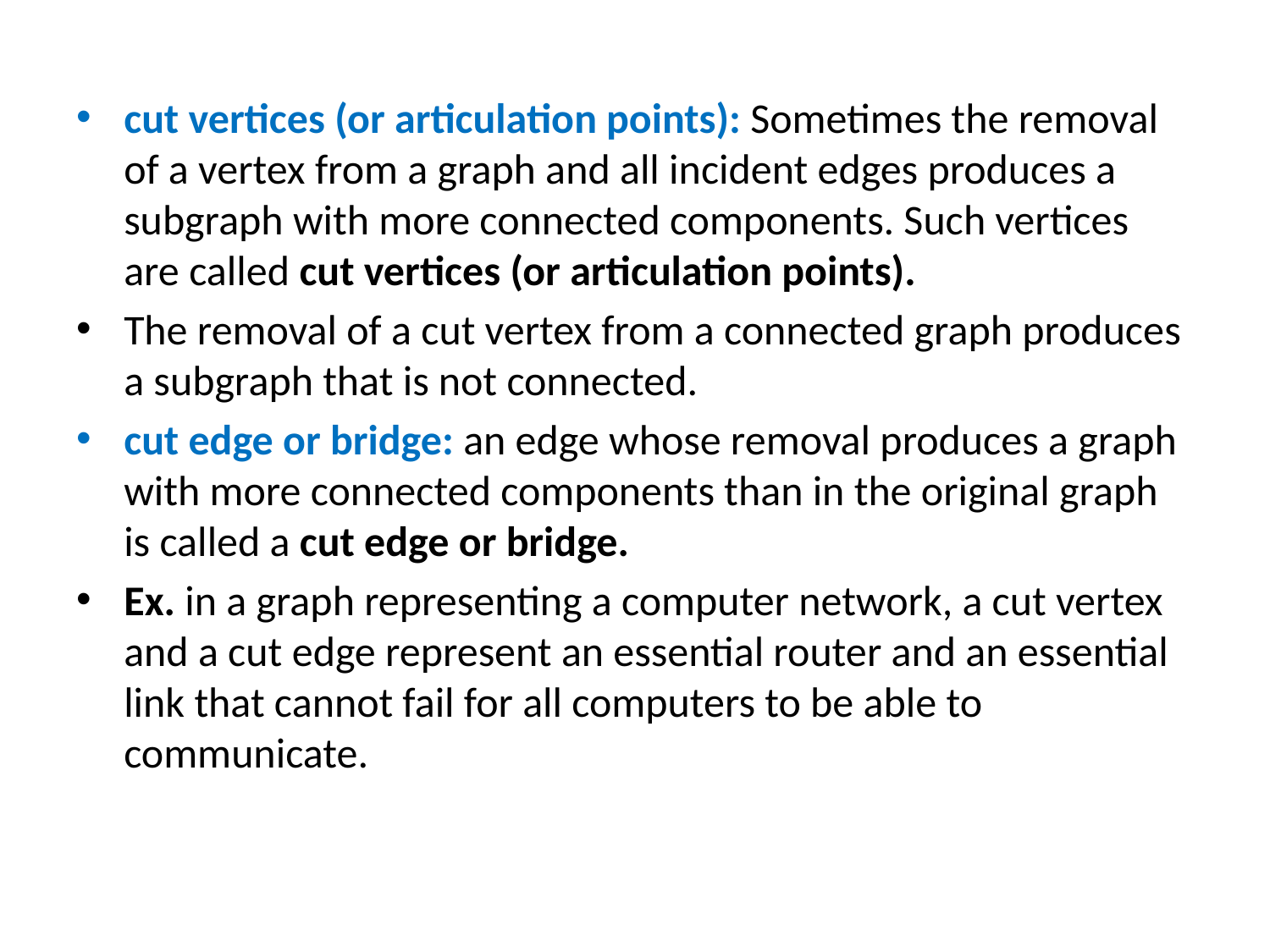

cut vertices (or articulation points): Sometimes the removal of a vertex from a graph and all incident edges produces a subgraph with more connected components. Such vertices are called cut vertices (or articulation points).
The removal of a cut vertex from a connected graph produces a subgraph that is not connected.
cut edge or bridge: an edge whose removal produces a graph with more connected components than in the original graph is called a cut edge or bridge.
Ex. in a graph representing a computer network, a cut vertex and a cut edge represent an essential router and an essential link that cannot fail for all computers to be able to communicate.